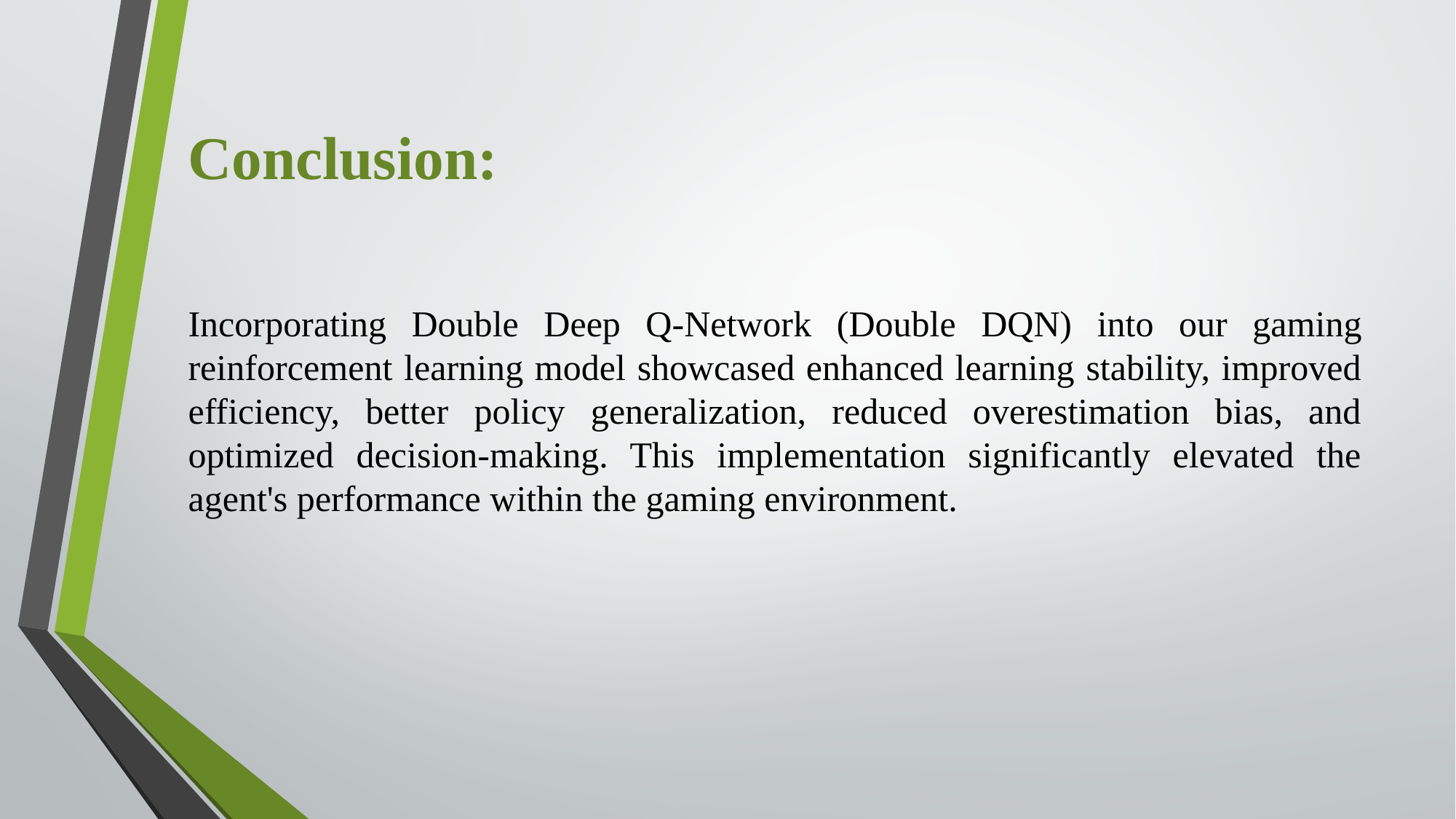

# Conclusion:
Incorporating Double Deep Q-Network (Double DQN) into our gaming reinforcement learning model showcased enhanced learning stability, improved efficiency, better policy generalization, reduced overestimation bias, and optimized decision-making. This implementation significantly elevated the agent's performance within the gaming environment.